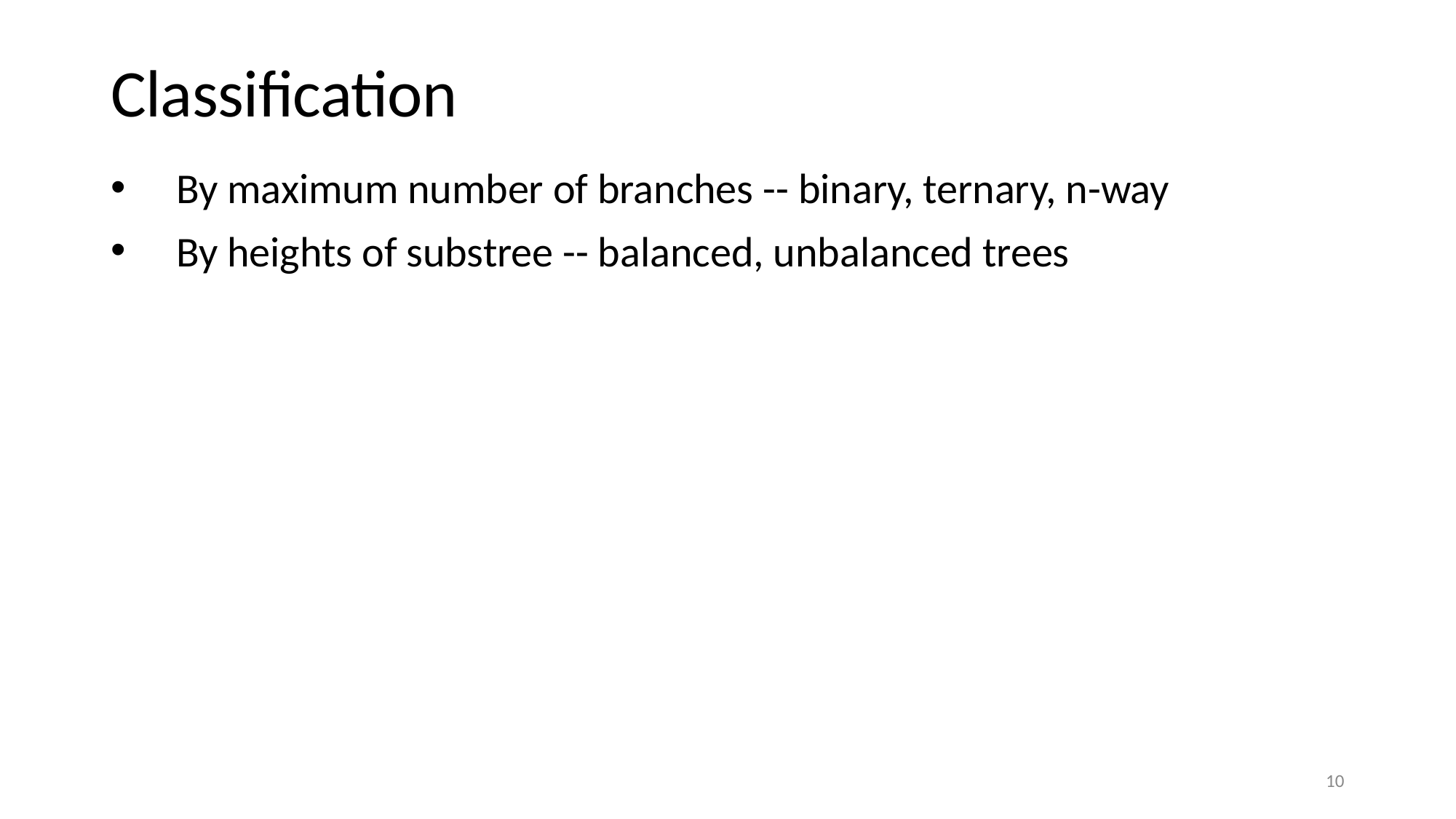

# Classification
    By maximum number of branches -- binary, ternary, n-way
    By heights of substree -- balanced, unbalanced trees
10